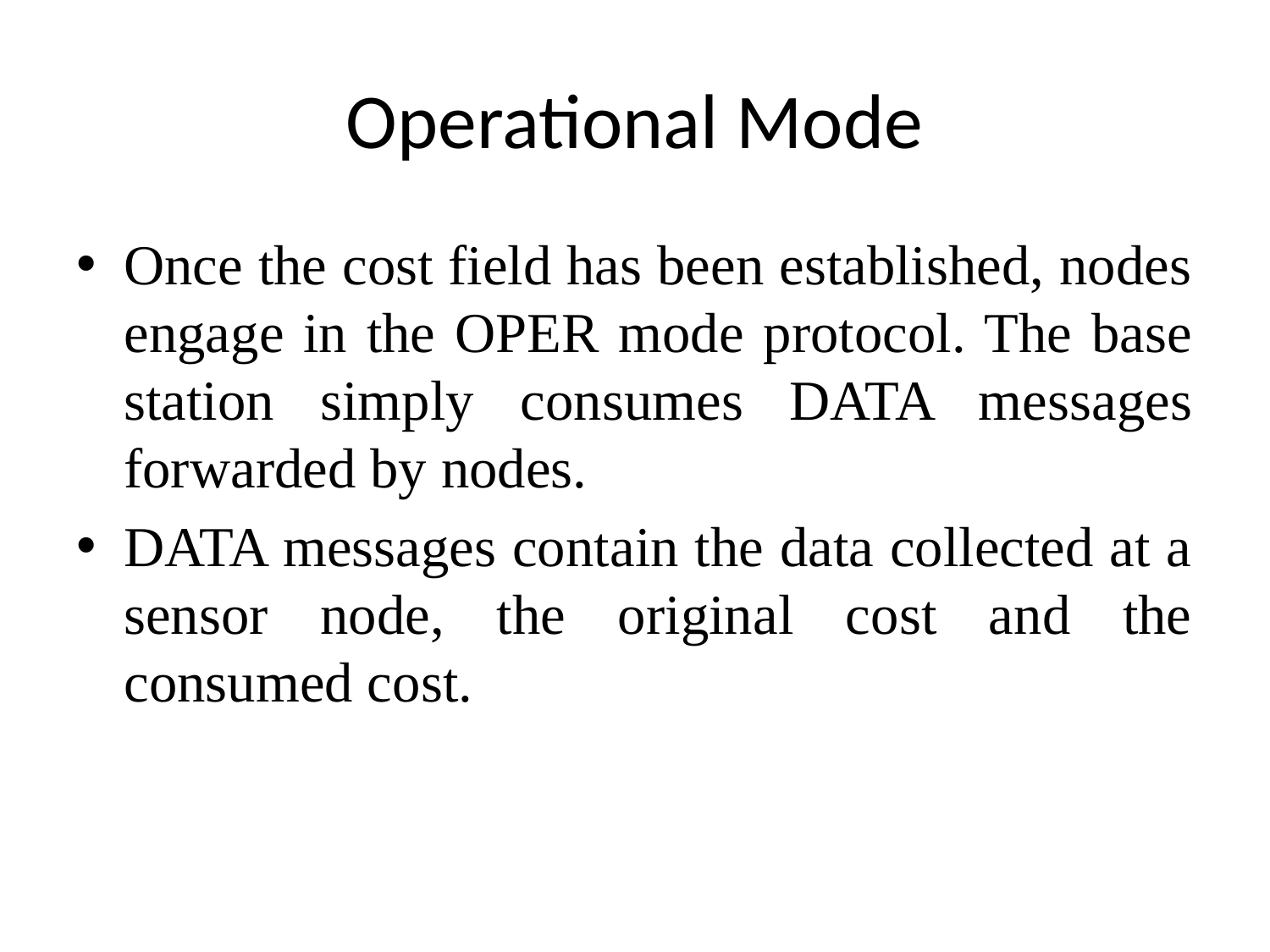

# Operational Mode
Once the cost field has been established, nodes engage in the OPER mode protocol. The base station simply consumes DATA messages forwarded by nodes.
DATA messages contain the data collected at a sensor node, the original cost and the consumed cost.